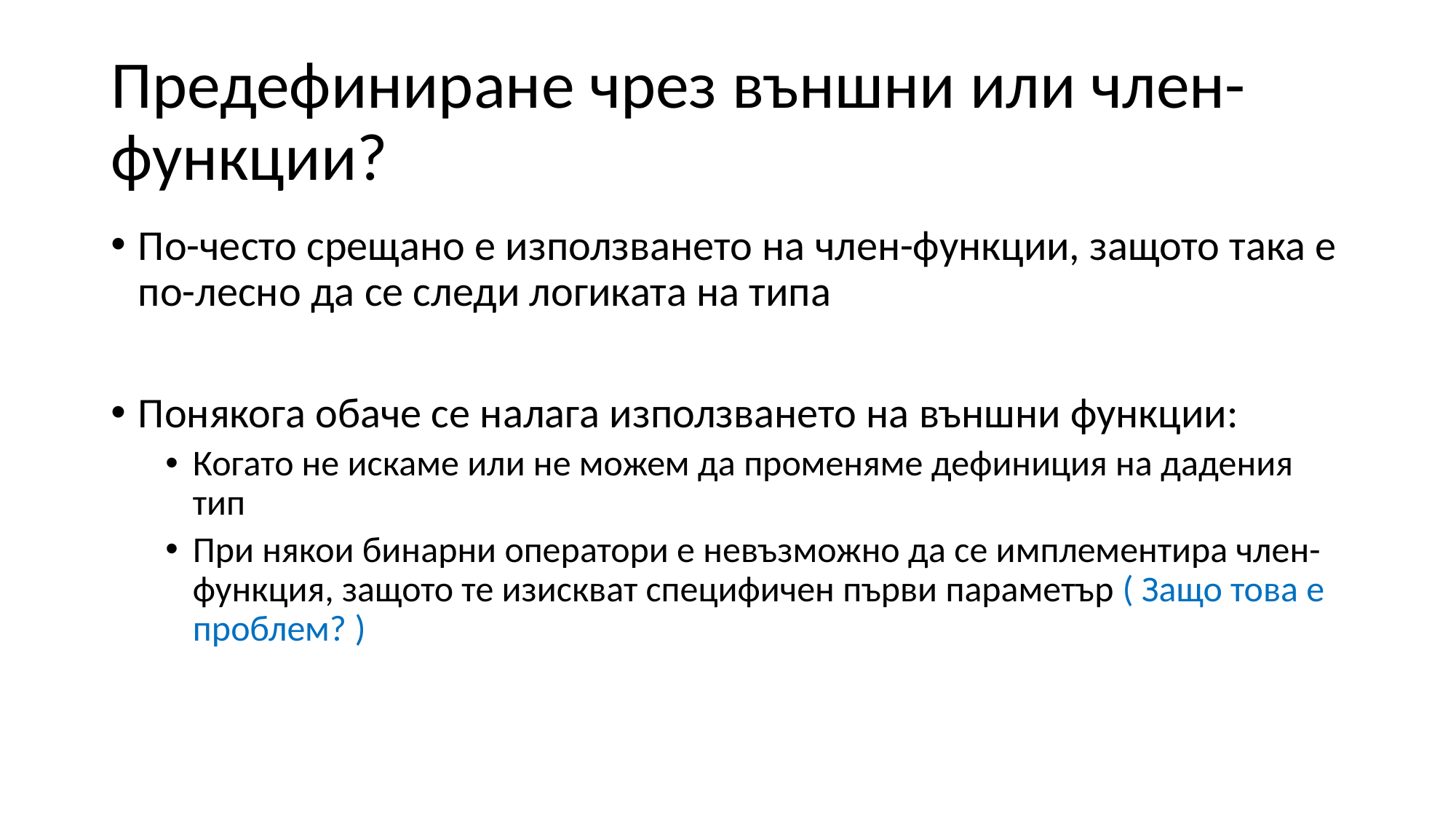

# Предефиниране чрез външни или член-функции?
По-често срещано е използването на член-функции, защото така е по-лесно да се следи логиката на типа

Понякога обаче се налага използването на външни функции:
Когато не искаме или не можем да променяме дефиниция на дадения тип
При някои бинарни оператори е невъзможно да се имплементира член-функция, защото те изискват специфичен първи параметър ( Защо това е проблем? )